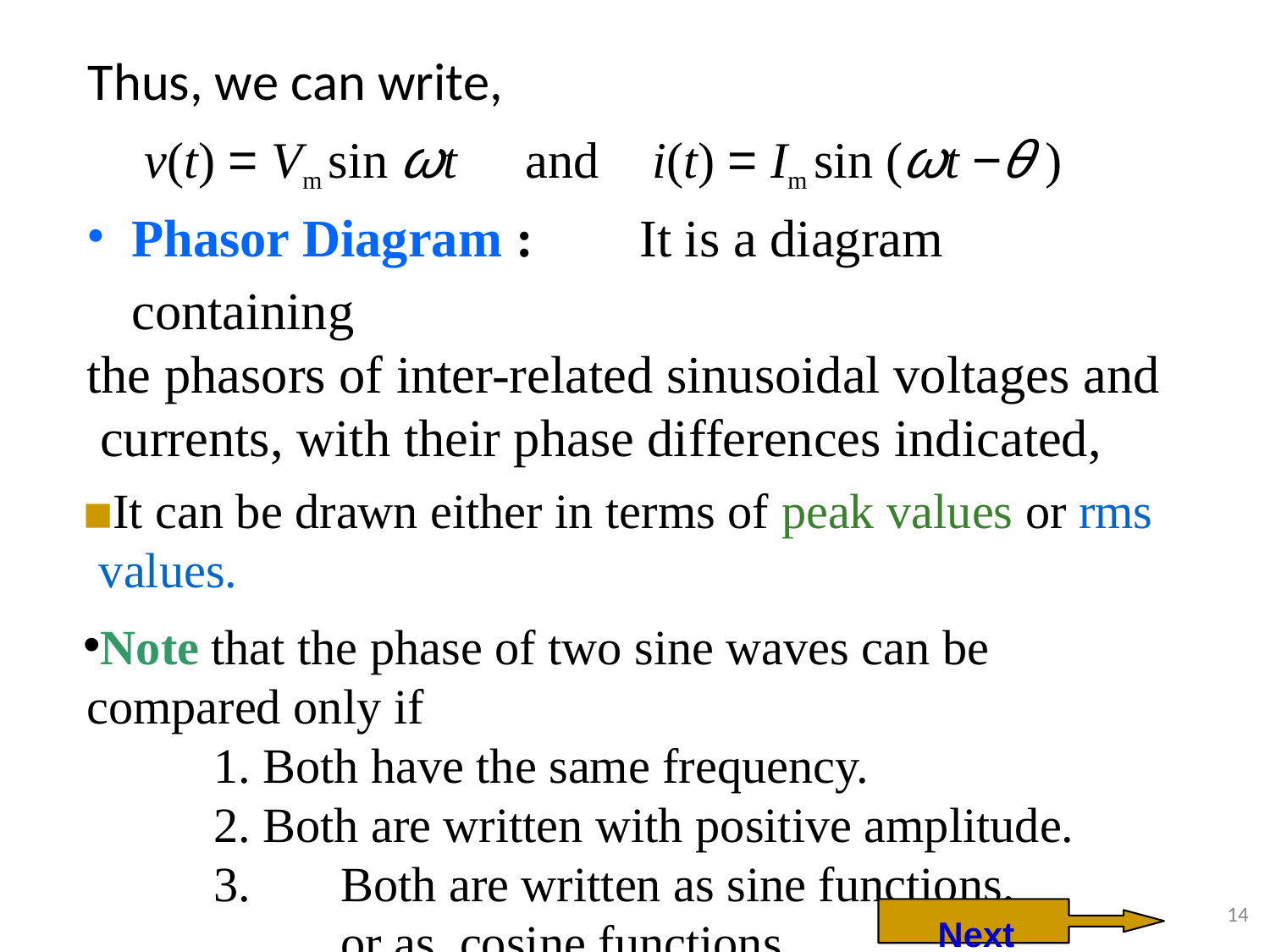

# Thus, we can write,
v(t) = Vm sin ωt	and	i(t) = Im sin (ωt −θ )
Phasor Diagram :	It is a diagram containing
the phasors of inter-related sinusoidal voltages and  currents, with their phase differences indicated,
It can be drawn either in terms of peak values or rms  values.
Note that the phase of two sine waves can be  compared only if
Both have the same frequency.
Both are written with positive amplitude.
Both are written as sine functions, or as  cosine functions.

14
Next